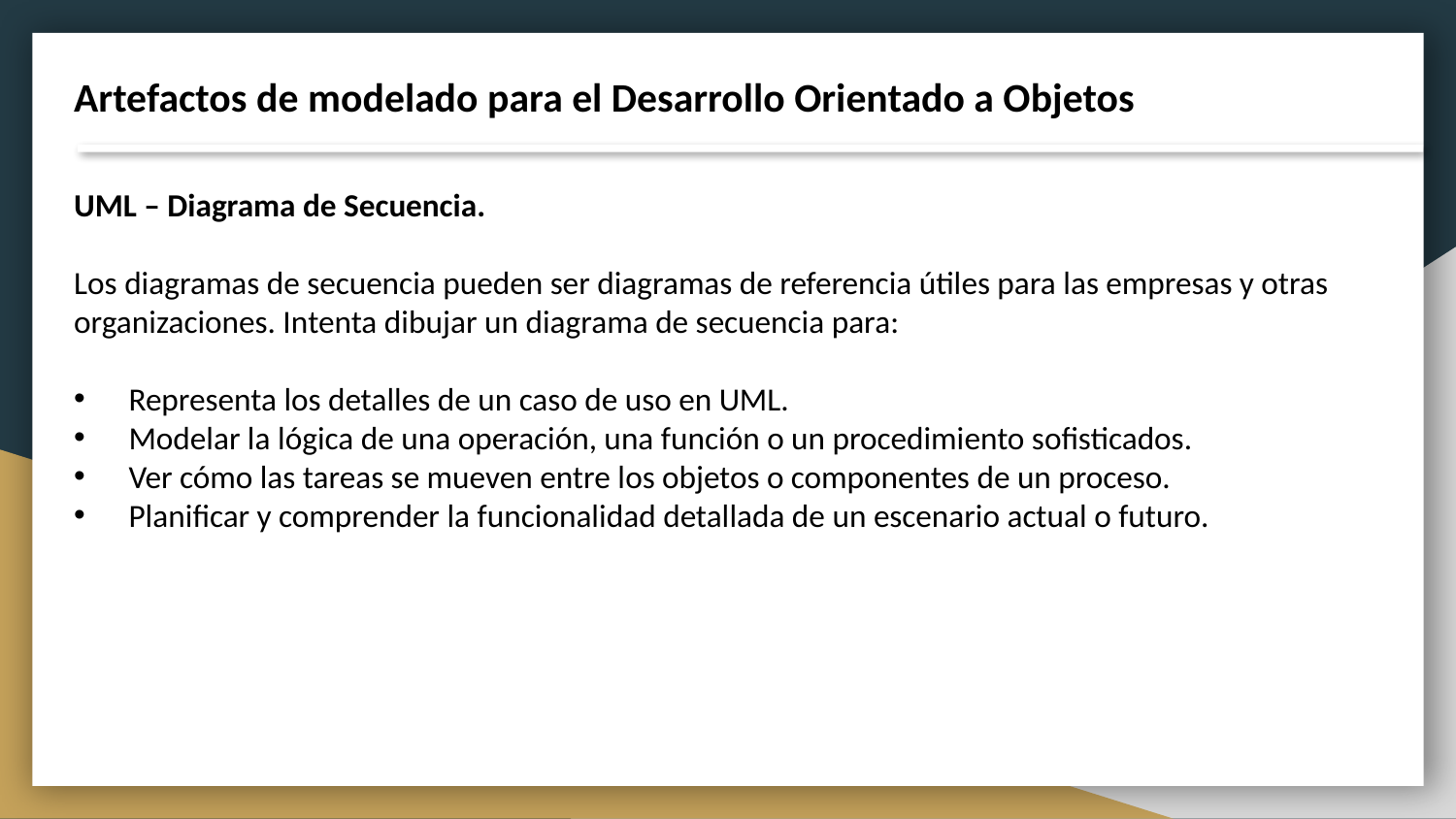

Artefactos de modelado para el Desarrollo Orientado a Objetos

UML – Diagrama de Secuencia.

Los diagramas de secuencia pueden ser diagramas de referencia útiles para las empresas y otras organizaciones. Intenta dibujar un diagrama de secuencia para:

Representa los detalles de un caso de uso en UML.
Modelar la lógica de una operación, una función o un procedimiento sofisticados.
Ver cómo las tareas se mueven entre los objetos o componentes de un proceso.
Planificar y comprender la funcionalidad detallada de un escenario actual o futuro.